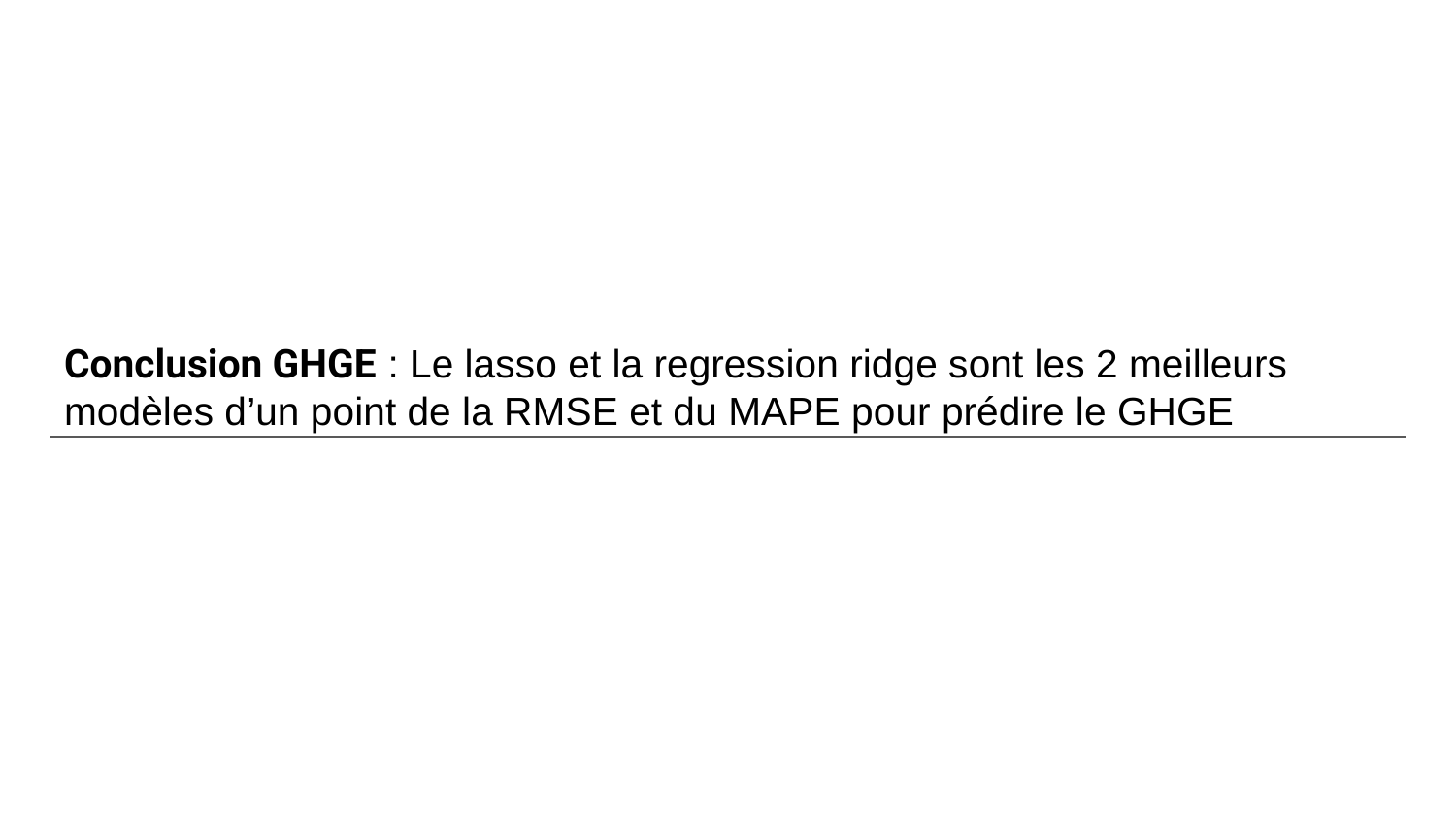

# Conclusion GHGE : Le lasso et la regression ridge sont les 2 meilleurs modèles d’un point de la RMSE et du MAPE pour prédire le GHGE